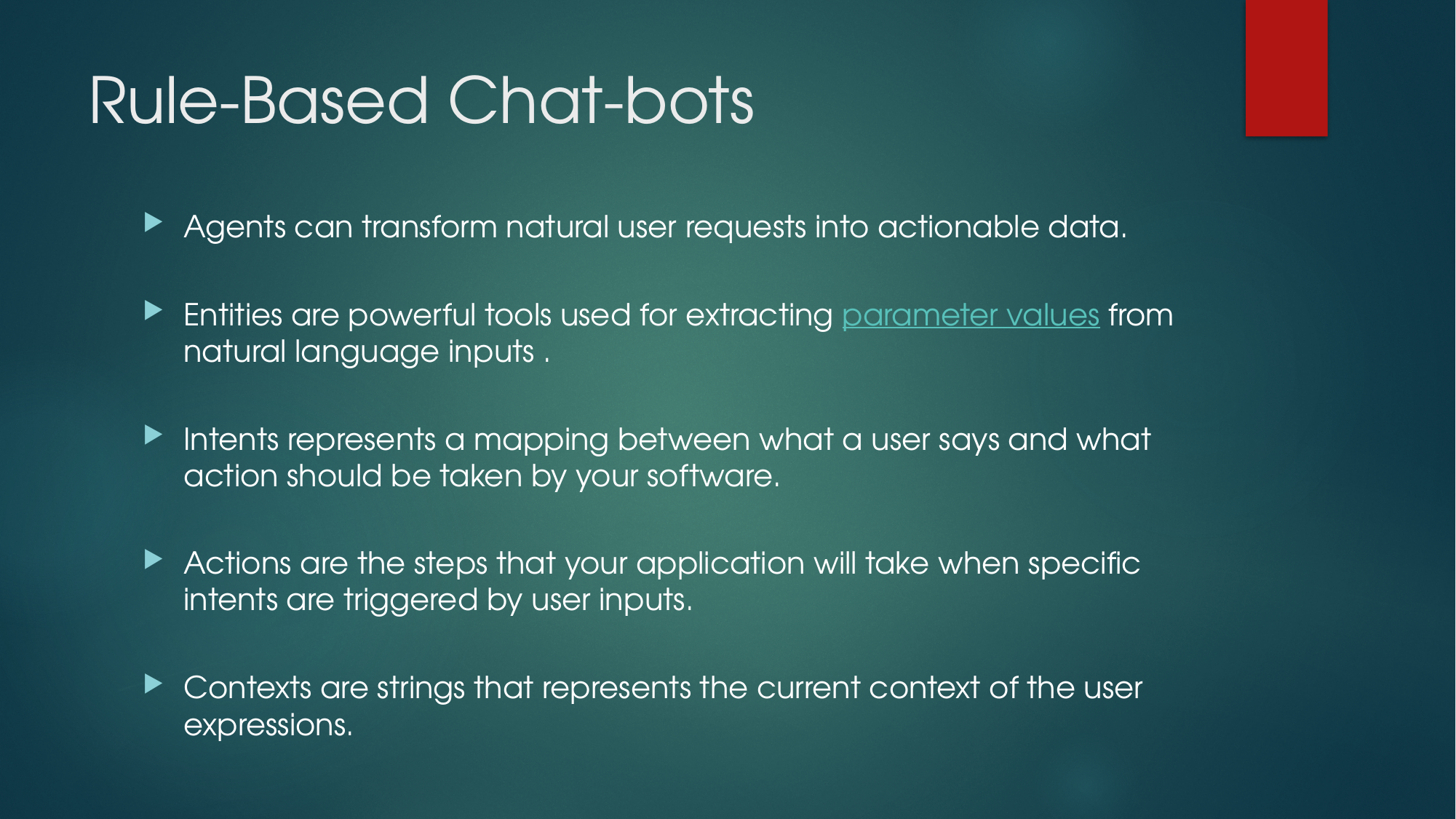

# Rule-Based Chat-bots
Agents can transform natural user requests into actionable data.
Entities are powerful tools used for extracting parameter values from natural language inputs .
Intents represents a mapping between what a user says and what action should be taken by your software.
Actions are the steps that your application will take when specific intents are triggered by user inputs.
Contexts are strings that represents the current context of the user expressions.